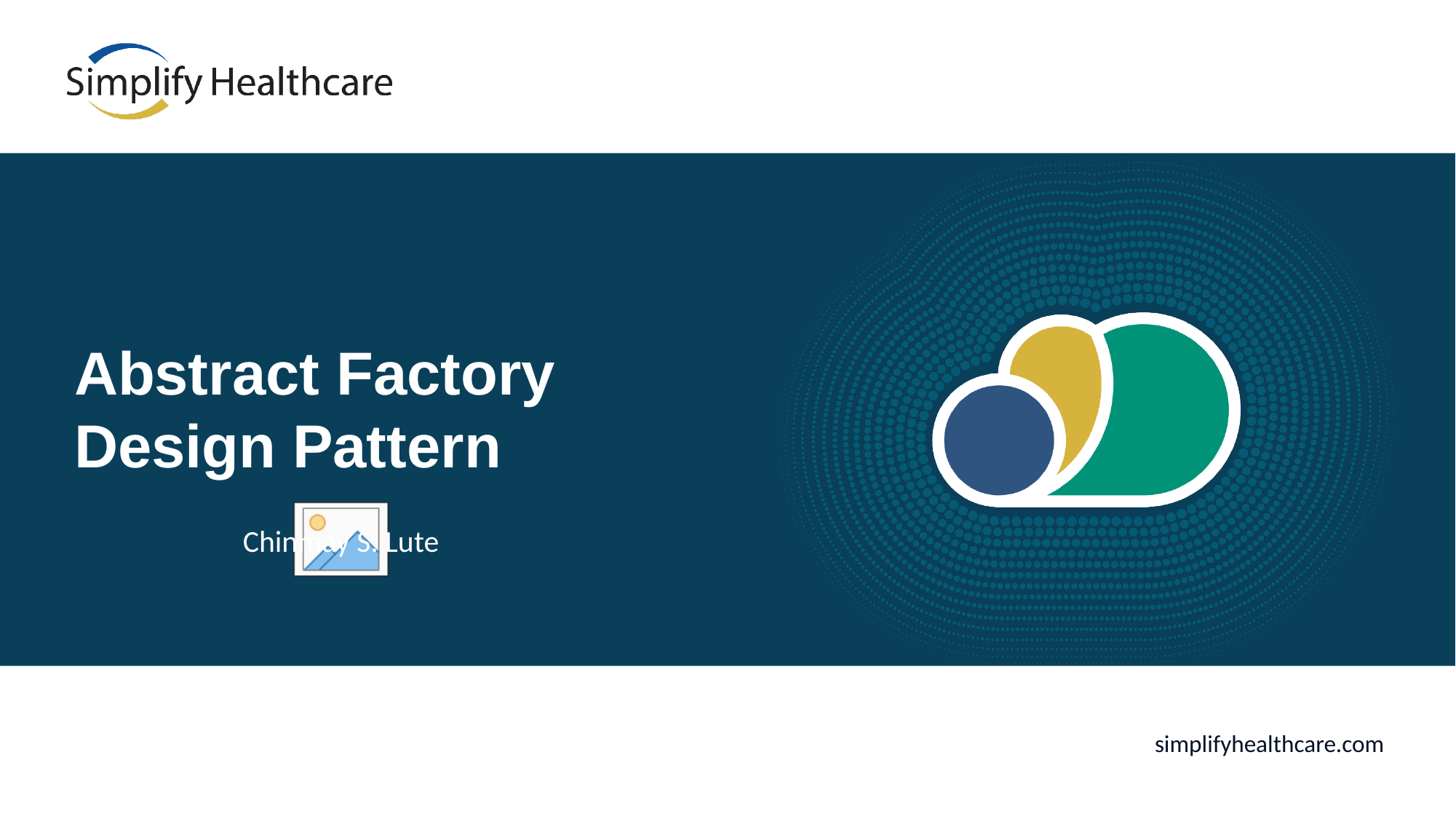

# Abstract Factory Design Pattern
Chinmay S. Lute